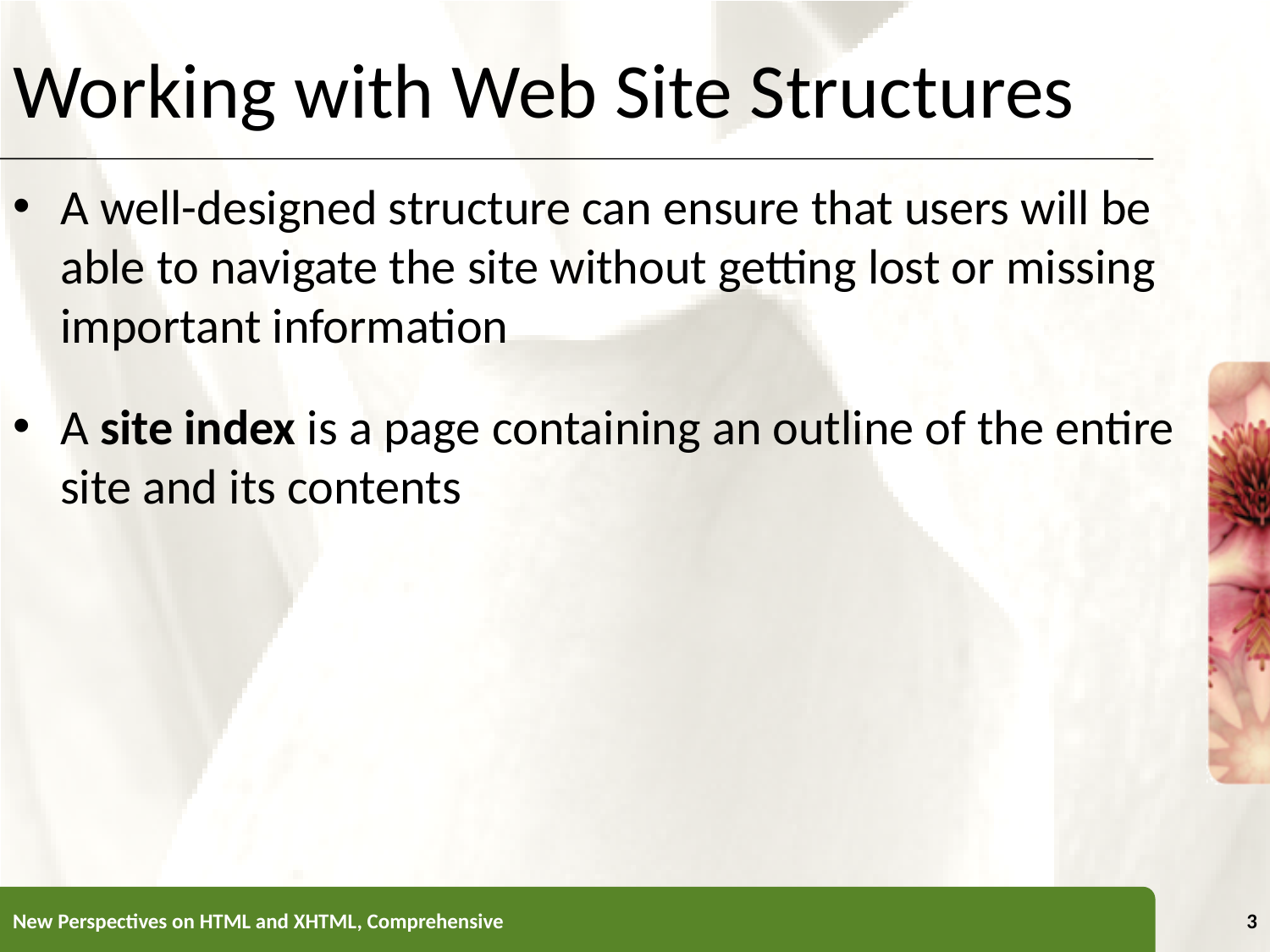

Working with Web Site Structures
A well-designed structure can ensure that users will be able to navigate the site without getting lost or missing important information
A site index is a page containing an outline of the entire site and its contents

New Perspectives on HTML and XHTML, Comprehensive
3